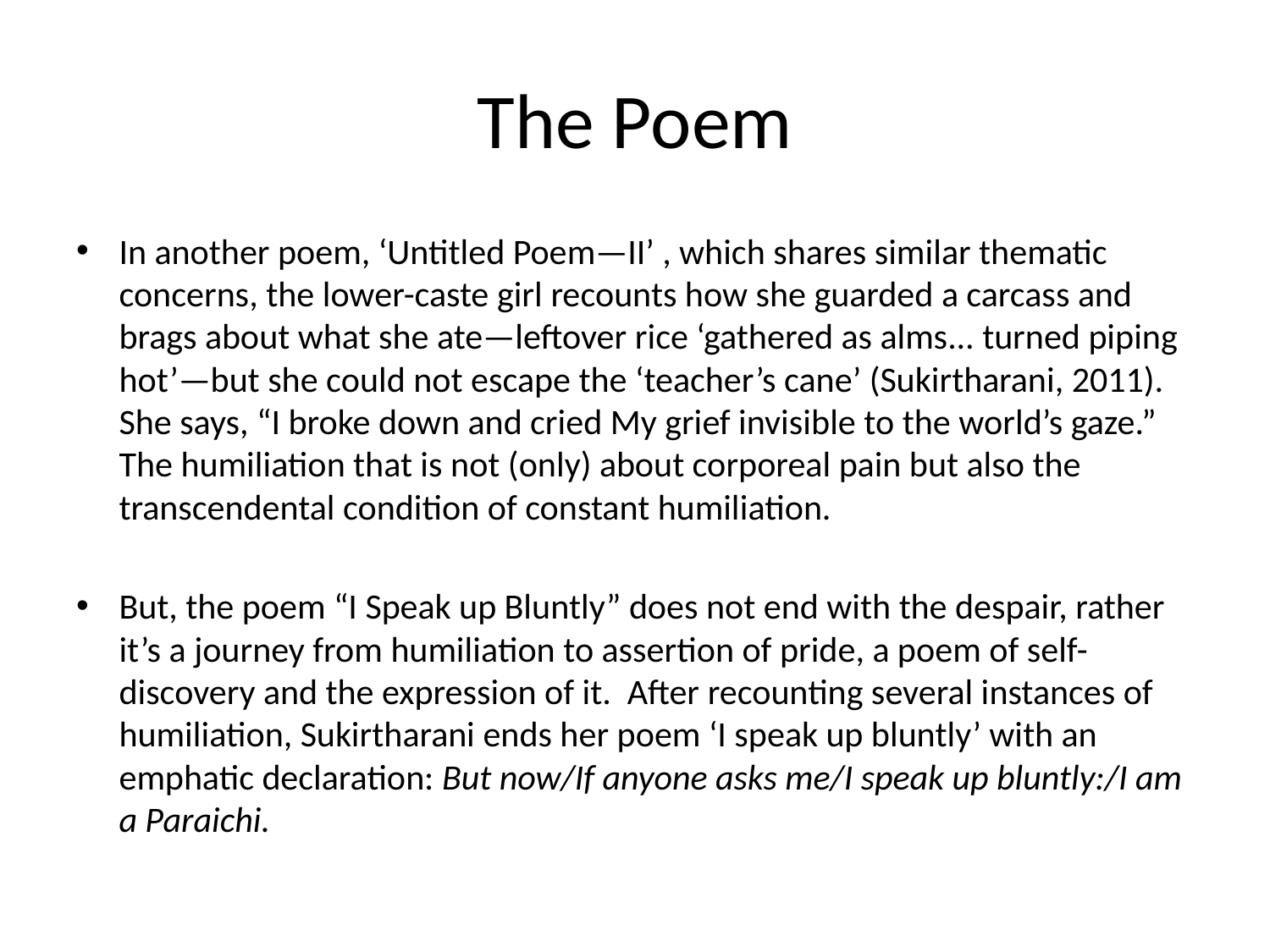

# The Poem
In another poem, ‘Untitled Poem—II’ , which shares similar thematic concerns, the lower-caste girl recounts how she guarded a carcass and brags about what she ate—leftover rice ‘gathered as alms... turned piping hot’—but she could not escape the ‘teacher’s cane’ (Sukirtharani, 2011). She says, “I broke down and cried My grief invisible to the world’s gaze.” The humiliation that is not (only) about corporeal pain but also the transcendental condition of constant humiliation.

But, the poem “I Speak up Bluntly” does not end with the despair, rather it’s a journey from humiliation to assertion of pride, a poem of self-discovery and the expression of it.  After recounting several instances of humiliation, Sukirtharani ends her poem ‘I speak up bluntly’ with an emphatic declaration: But now/If anyone asks me/I speak up bluntly:/I am a Paraichi.